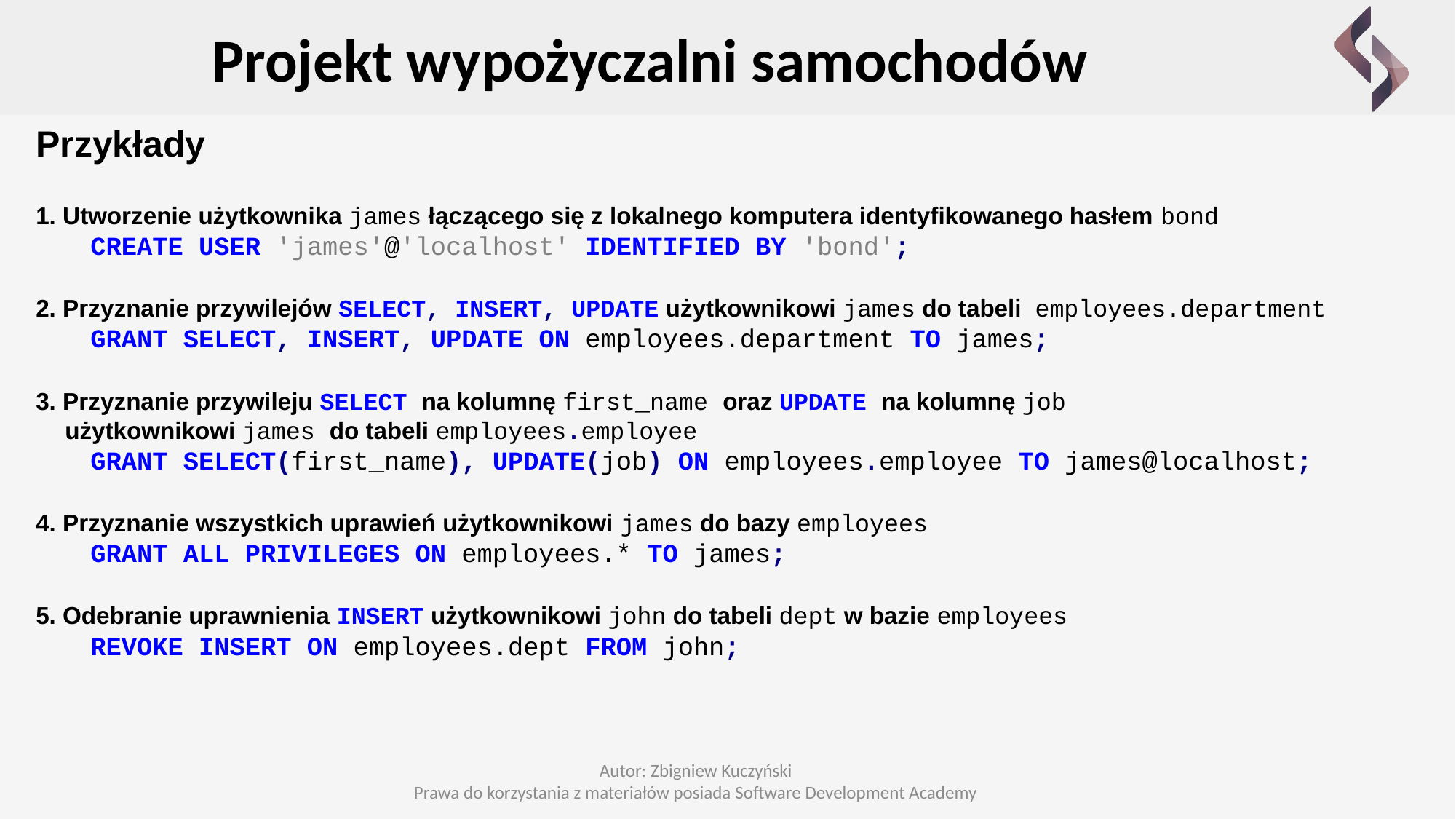

Projekt wypożyczalni samochodów
Przykłady

1. Utworzenie użytkownika james łączącego się z lokalnego komputera identyfikowanego hasłem bond
CREATE USER 'james'@'localhost' IDENTIFIED BY 'bond';

2. Przyznanie przywilejów SELECT, INSERT, UPDATE użytkownikowi james do tabeli  employees.department
GRANT SELECT, INSERT, UPDATE ON employees.department TO james;

3. Przyznanie przywileju SELECT na kolumnę first_name oraz UPDATE na kolumnę job
  użytkownikowi james do tabeli employees.employee
GRANT SELECT(first_name), UPDATE(job) ON employees.employee TO james@localhost;

4. Przyznanie wszystkich uprawień użytkownikowi james do bazy employees
GRANT ALL PRIVILEGES ON employees.* TO james;

5. Odebranie uprawnienia INSERT użytkownikowi john do tabeli dept w bazie employees
REVOKE INSERT ON employees.dept FROM john;

Autor: Zbigniew Kuczyński
Prawa do korzystania z materiałów posiada Software Development Academy